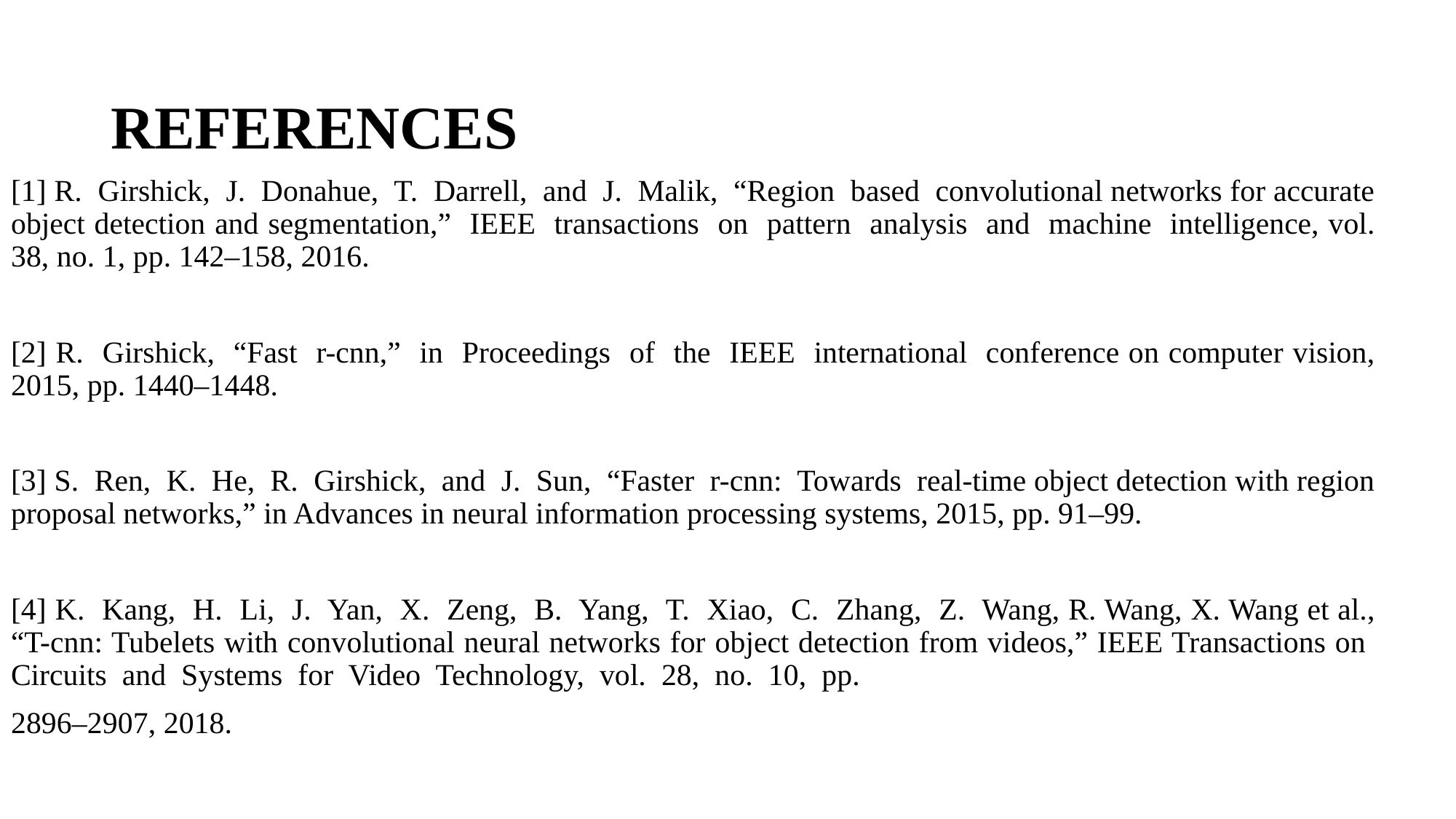

# REFERENCES
[1] R.  Girshick,  J.  Donahue,  T.  Darrell,  and  J.  Malik,  “Region  based  convolutional networks for accurate object detection and segmentation,”  IEEE  transactions  on  pattern  analysis  and  machine  intelligence, vol. 38, no. 1, pp. 142–158, 2016.

[2] R.  Girshick,  “Fast  r-cnn,”  in  Proceedings  of  the  IEEE  international  conference on computer vision, 2015, pp. 1440–1448.

[3] S.  Ren,  K.  He,  R.  Girshick,  and  J.  Sun,  “Faster  r-cnn:  Towards  real-time object detection with region proposal networks,” in Advances in neural information processing systems, 2015, pp. 91–99.

[4] K.  Kang,  H.  Li,  J.  Yan,  X.  Zeng,  B.  Yang,  T.  Xiao,  C.  Zhang,  Z.  Wang, R. Wang, X. Wang et al., “T-cnn: Tubelets with convolutional neural networks for object detection from videos,” IEEE Transactions on  Circuits  and  Systems  for  Video  Technology,  vol.  28,  no.  10,  pp.
2896–2907, 2018.